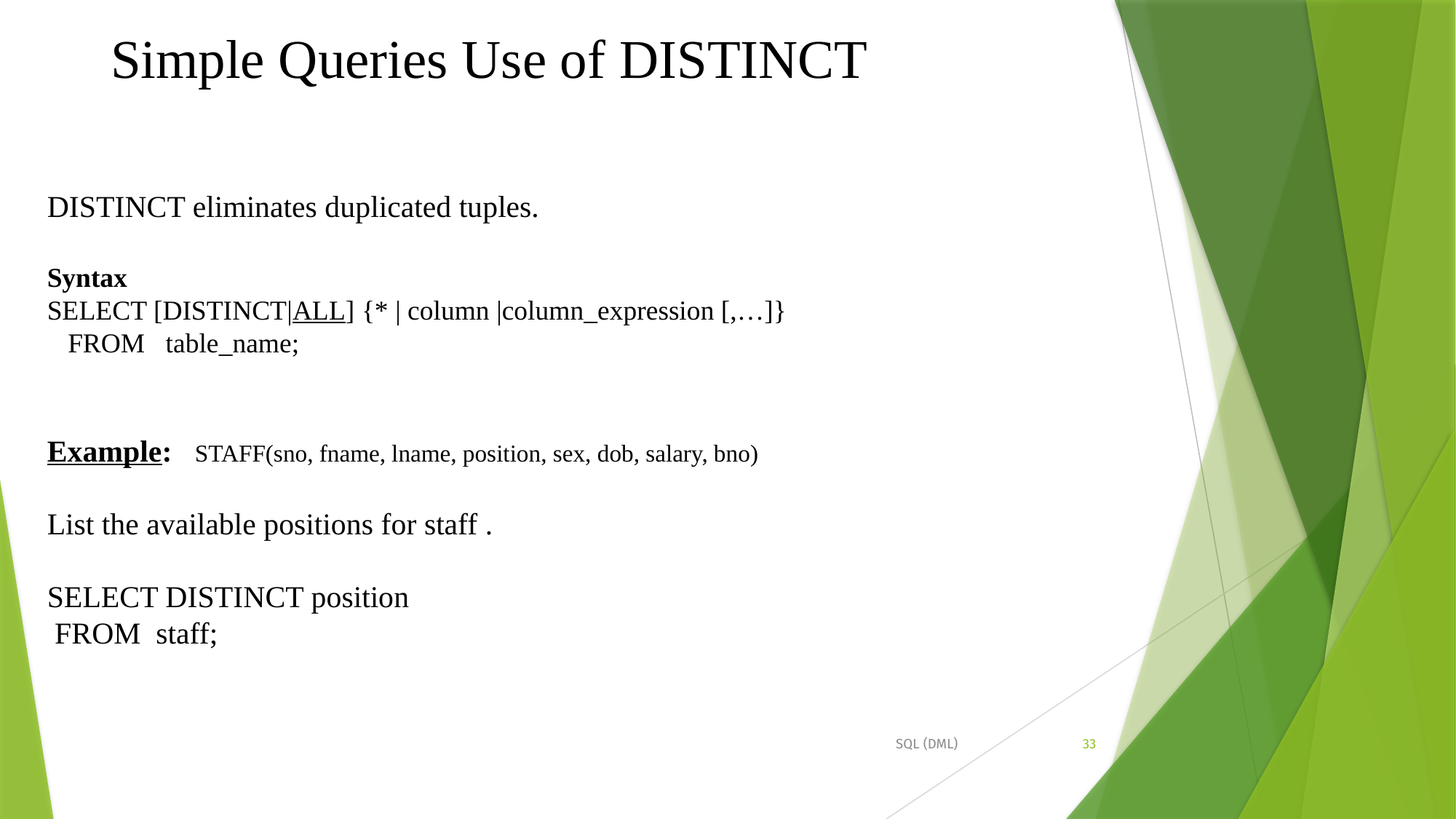

# Simple Queries Use of DISTINCT

DISTINCT eliminates duplicated tuples.

Syntax
SELECT [DISTINCT|ALL] {* | column |column_expression [,…]}
   FROM   table_name;

Example:   STAFF(sno, fname, lname, position, sex, dob, salary, bno)

List the available positions for staff .

SELECT DISTINCT position
 FROM  staff;
SQL (DML)
33